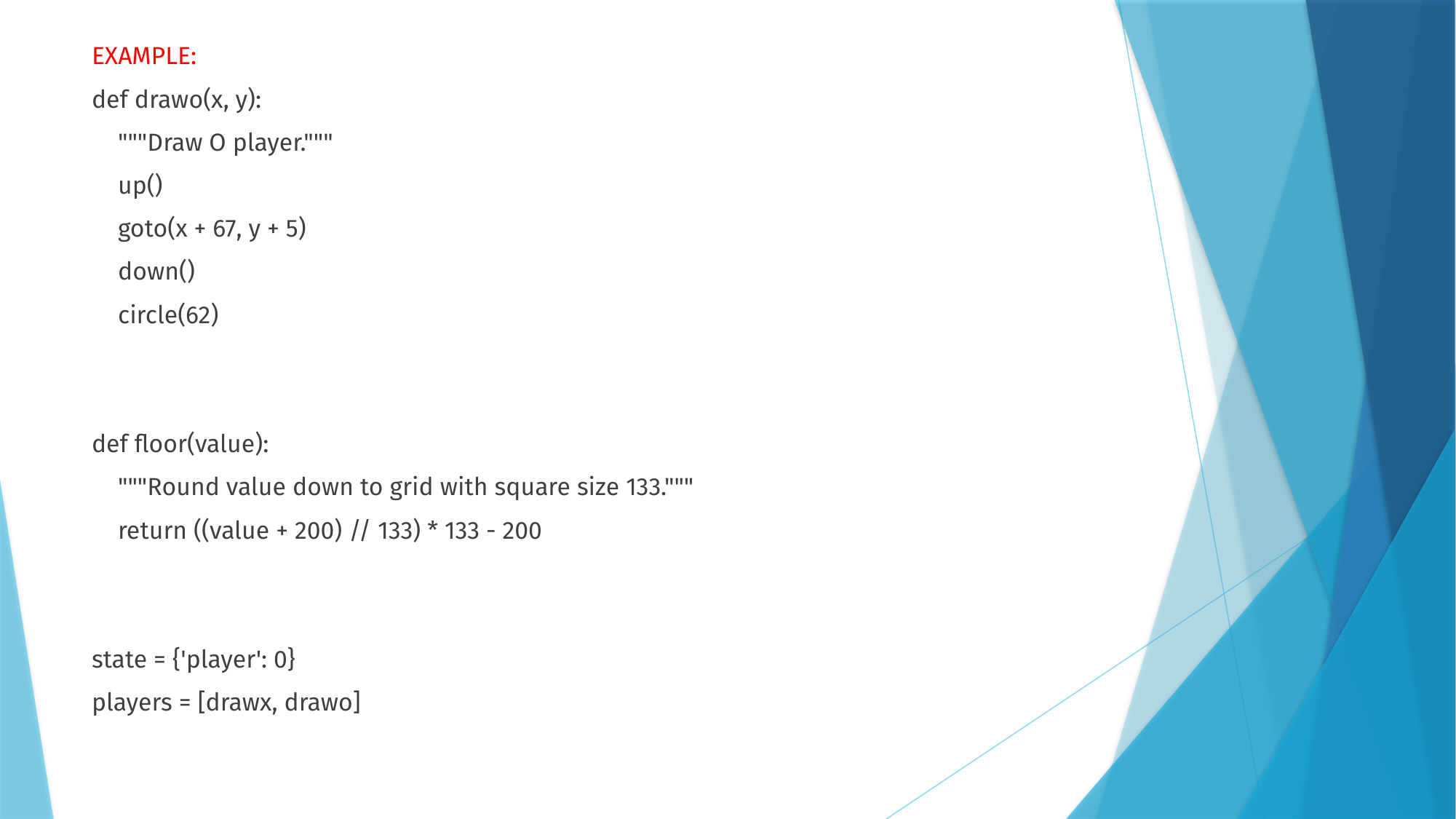

EXAMPLE:
def drawo(x, y):
    """Draw O player."""
    up()
    goto(x + 67, y + 5)
    down()
    circle(62)

def floor(value):
    """Round value down to grid with square size 133."""
    return ((value + 200) // 133) * 133 - 200

state = {'player': 0}
players = [drawx, drawo]